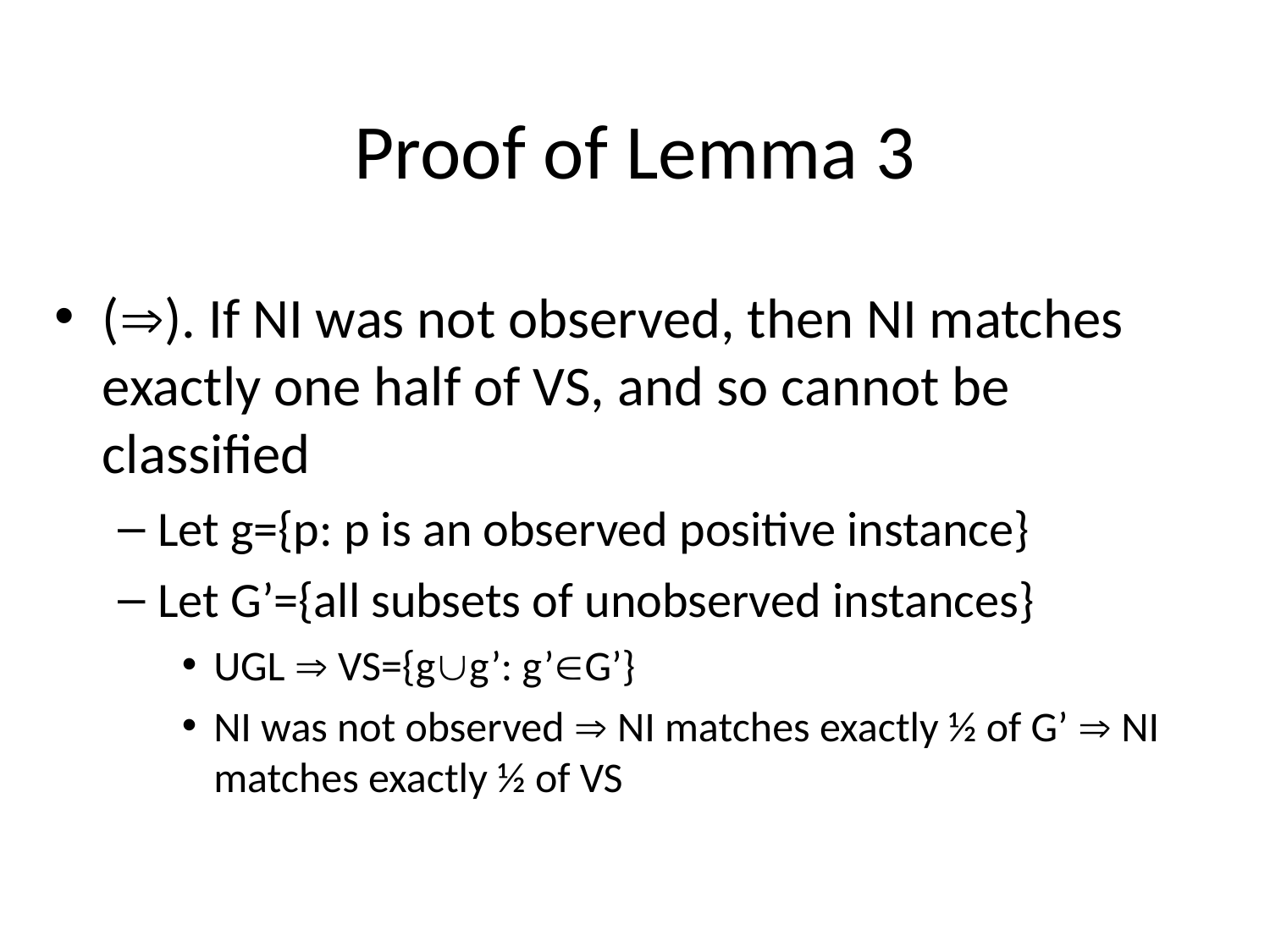

Proof of Lemma 3
(⇒). If NI was not observed, then NI matches exactly one half of VS, and so cannot be classified
Let g={p: p is an observed positive instance}
Let G’={all subsets of unobserved instances}
UGL ⇒ VS={g∪g’: g’∈G’}
NI was not observed ⇒ NI matches exactly ½ of G’ ⇒ NI matches exactly ½ of VS